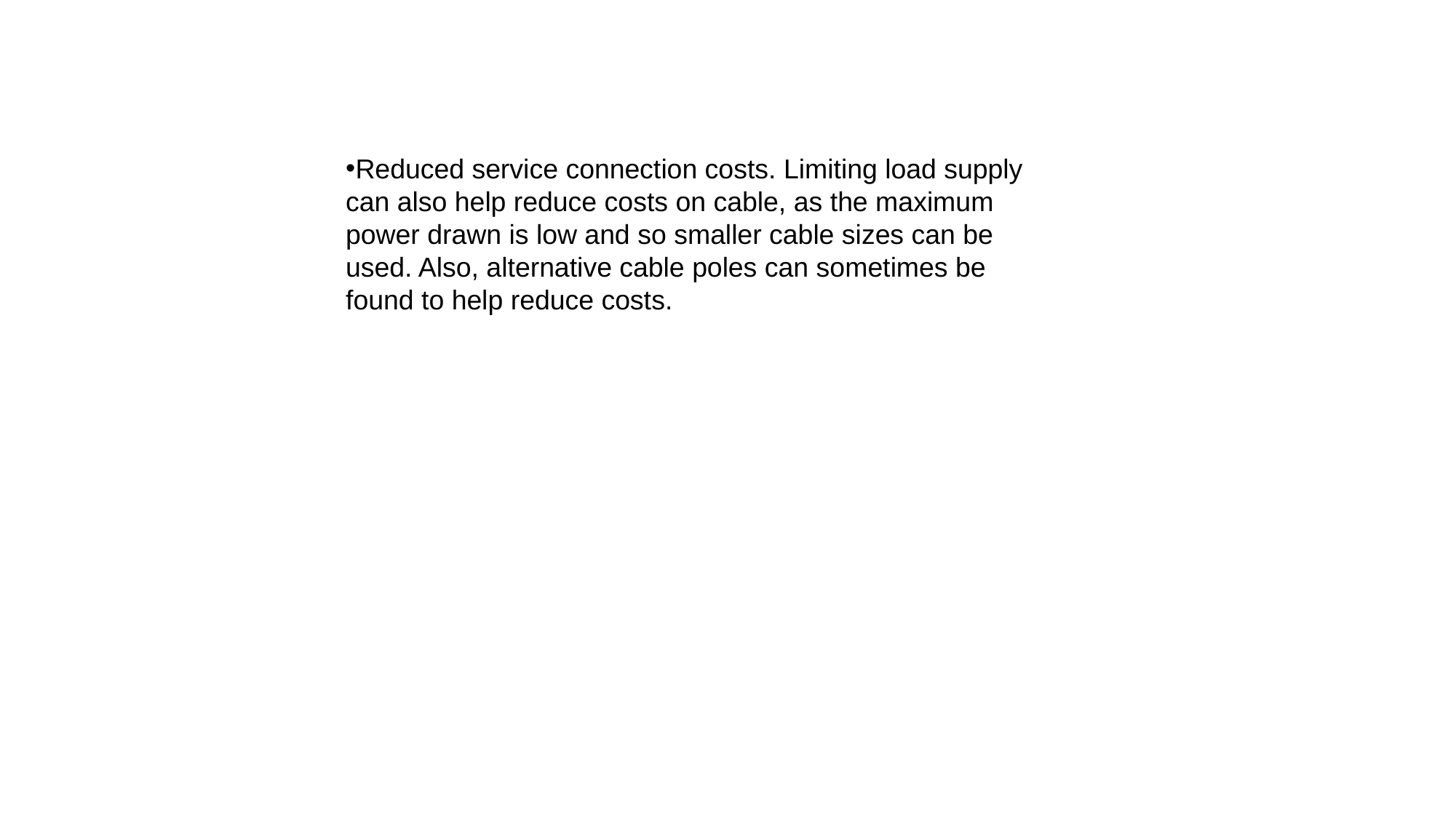

Reduced service connection costs. Limiting load supply can also help reduce costs on cable, as the maximum power drawn is low and so smaller cable sizes can be used. Also, alternative cable poles can sometimes be found to help reduce costs.